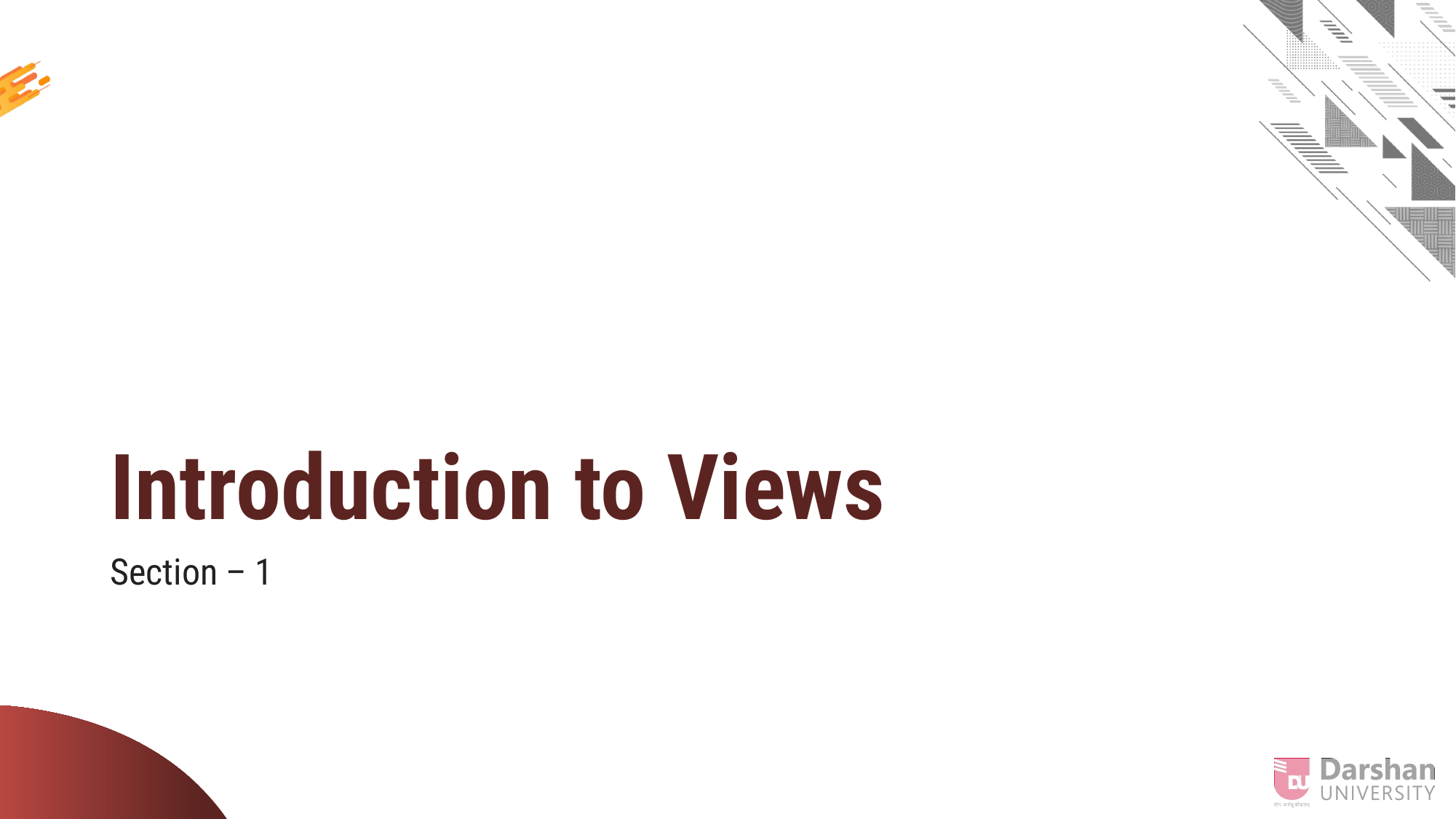

# Introduction to Views
Section – 1